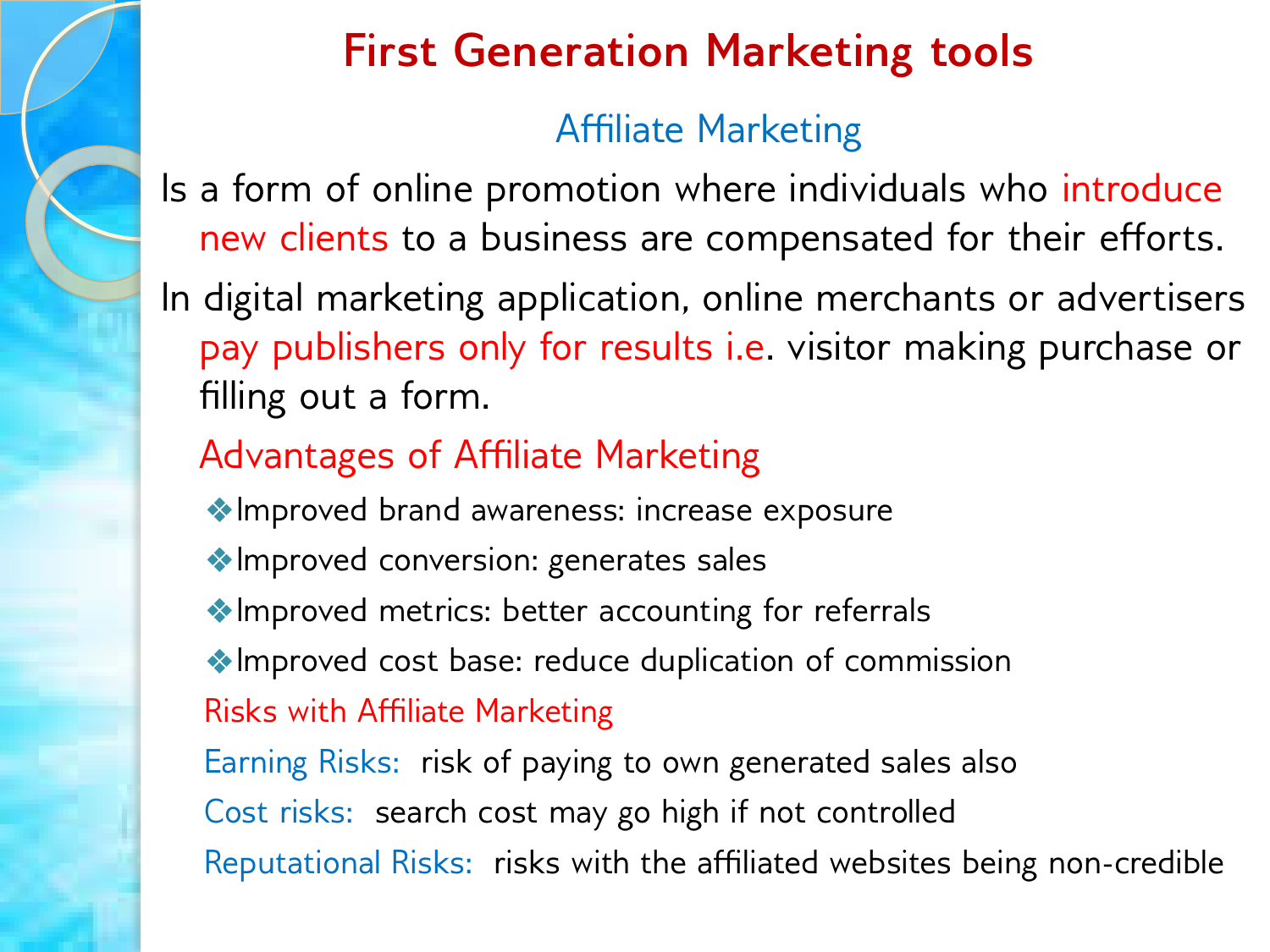

# First Generation Marketing tools
Affiliate Marketing
Is a form of online promotion where individuals who introduce new clients to a business are compensated for their efforts.
In digital marketing application, online merchants or advertisers pay publishers only for results i.e. visitor making purchase or filling out a form.
	Advantages of Affiliate Marketing
Improved brand awareness: increase exposure
Improved conversion: generates sales
Improved metrics: better accounting for referrals
Improved cost base: reduce duplication of commission
Risks with Affiliate Marketing
Earning Risks:  risk of paying to own generated sales also
Cost risks:  search cost may go high if not controlled
Reputational Risks:  risks with the affiliated websites being non-credible